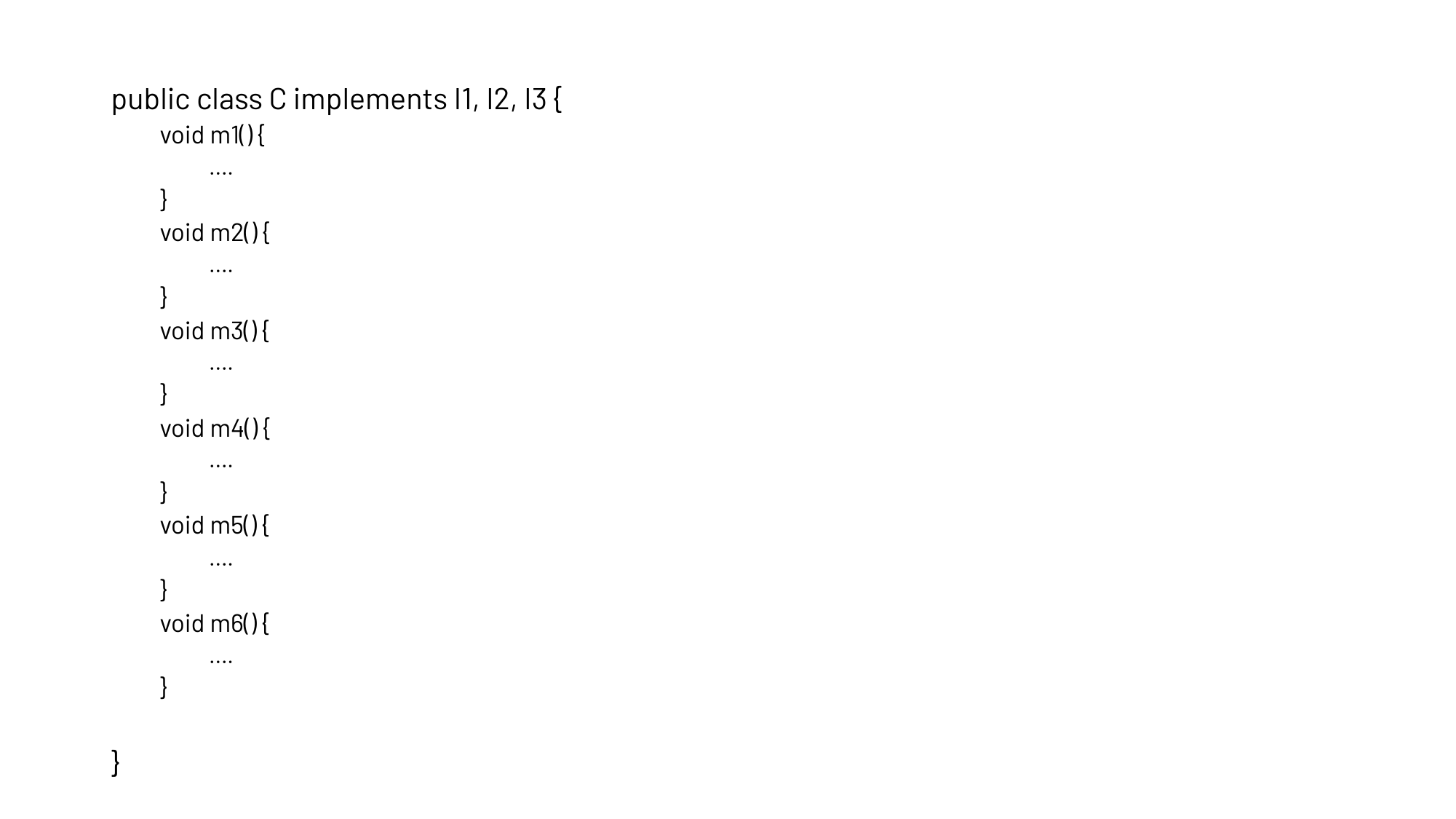

public class C implements I1, I2, I3 {
void m1() {
....
}
void m2() {
....
}
void m3() {
....
}
void m4() {
....
}
void m5() {
....
}
void m6() {
....
}

}